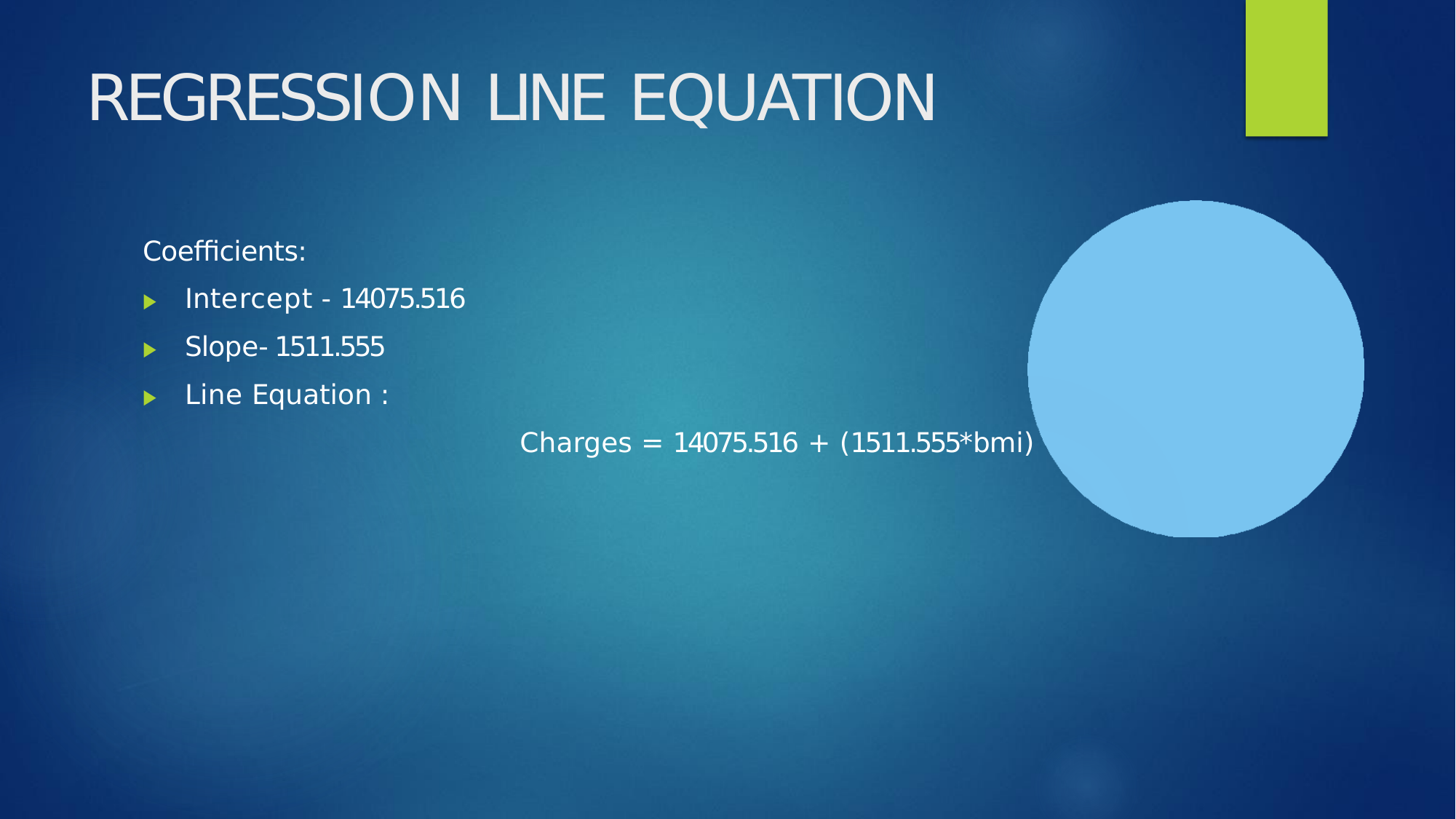

# REGRESSION LINE EQUATION
Coefficients:
▶	Intercept - 14075.516
▶	Slope- 1511.555
▶	Line Equation :
Charges = 14075.516 + (1511.555*bmi)